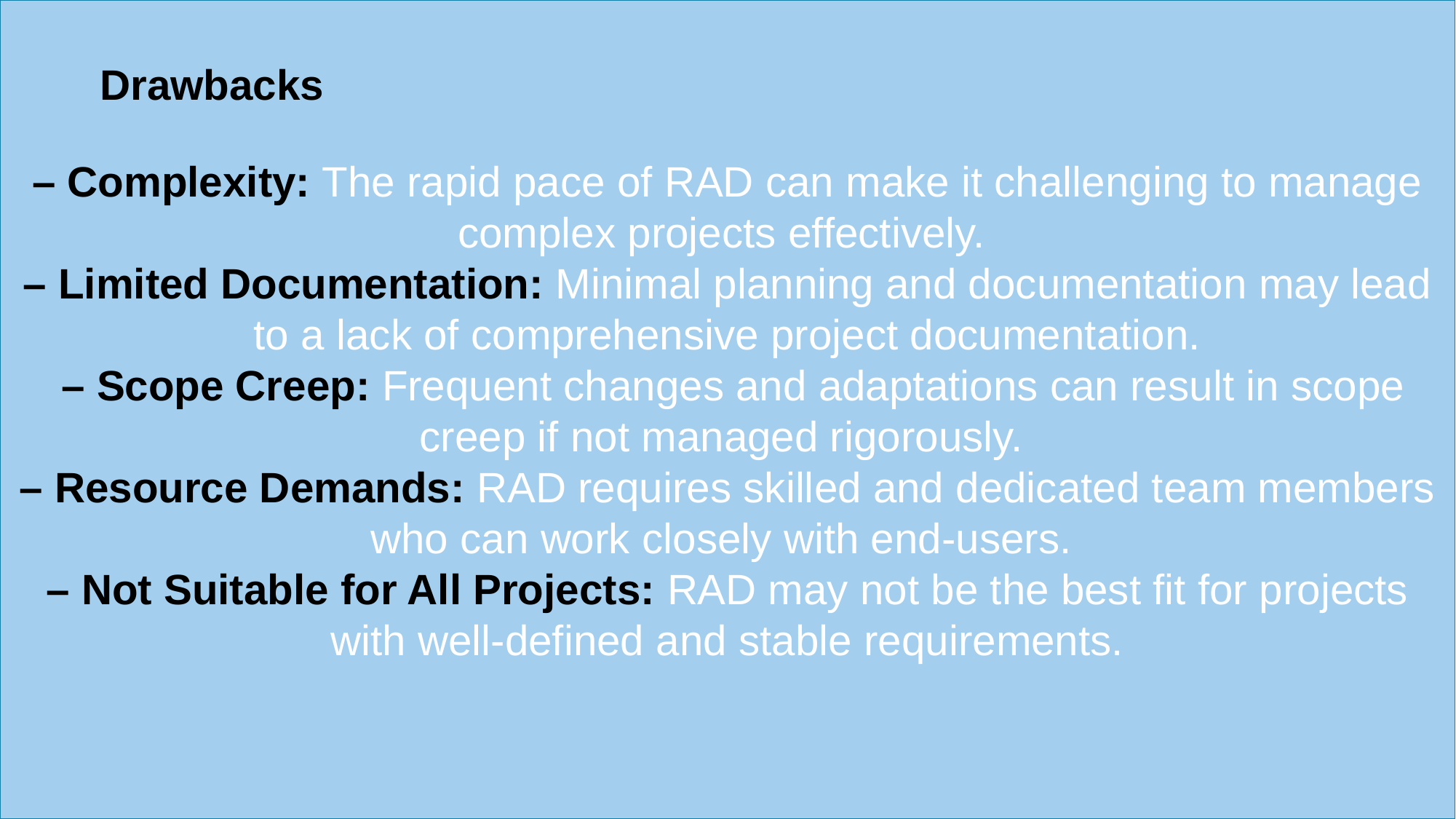

– Complexity: The rapid pace of RAD can make it challenging to manage complex projects effectively.
– Limited Documentation: Minimal planning and documentation may lead to a lack of comprehensive project documentation.
 – Scope Creep: Frequent changes and adaptations can result in scope creep if not managed rigorously.
– Resource Demands: RAD requires skilled and dedicated team members who can work closely with end-users.
– Not Suitable for All Projects: RAD may not be the best fit for projects with well-defined and stable requirements.
Drawbacks